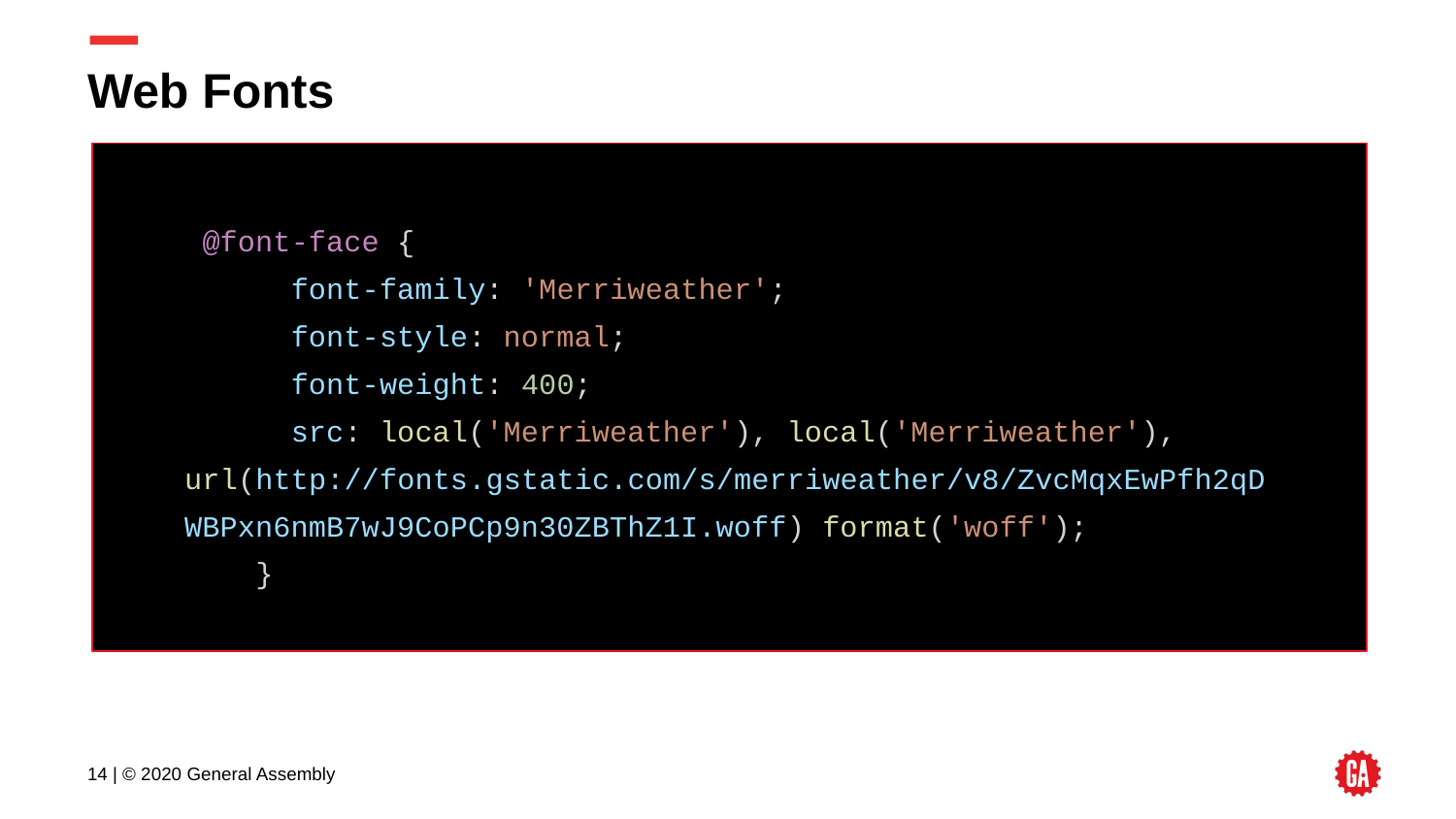

# Web Fonts

 @font-face {
      font-family: 'Merriweather';
      font-style: normal;
      font-weight: 400;
      src: local('Merriweather'), local('Merriweather'), url(http://fonts.gstatic.com/s/merriweather/v8/ZvcMqxEwPfh2qDWBPxn6nmB7wJ9CoPCp9n30ZBThZ1I.woff) format('woff');
    }
14 | © 2020 General Assembly